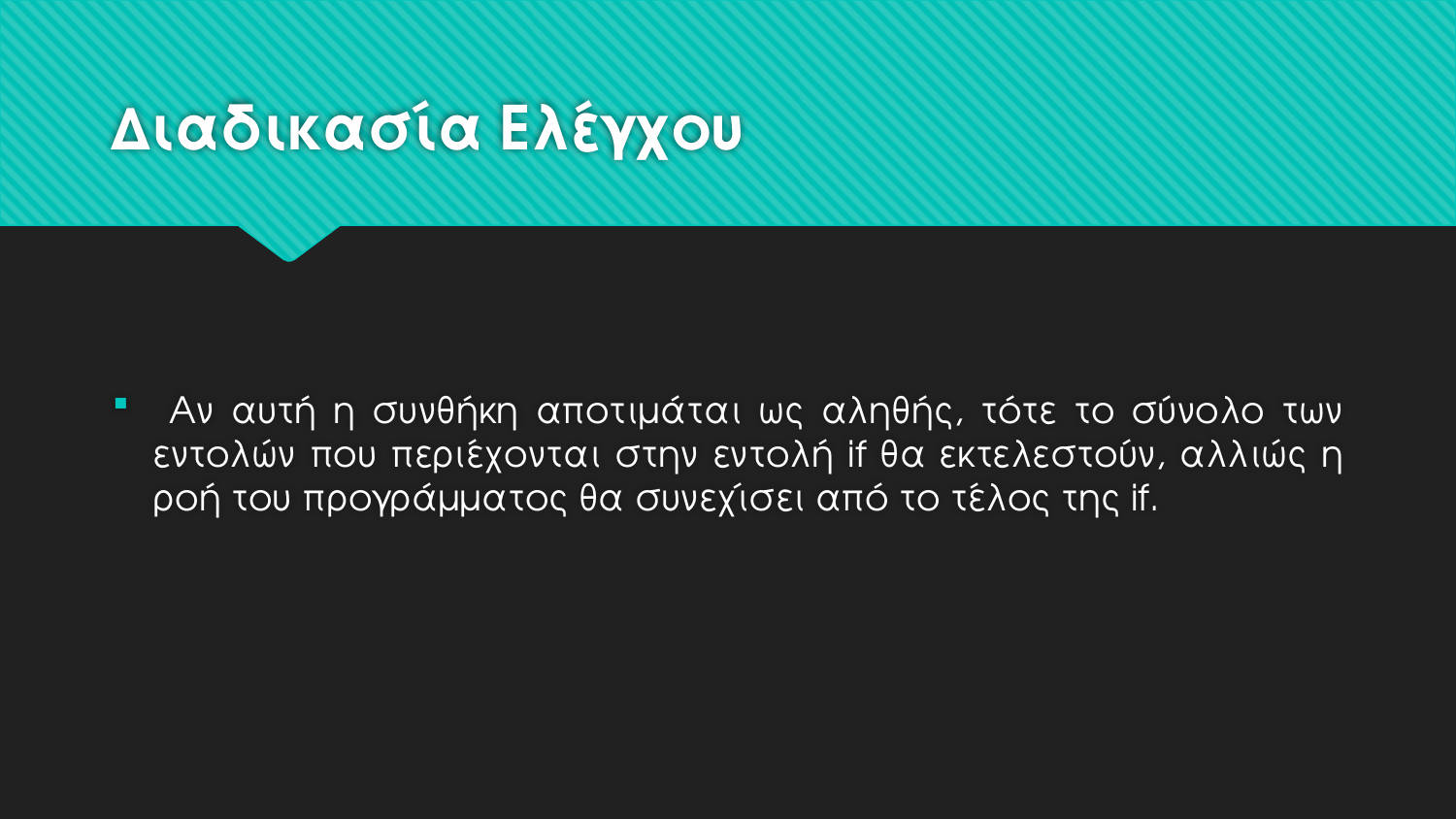

# Διαδικασία Ελέγχου
 Αν αυτή η συνθήκη αποτιµάται ως αληθής, τότε το σύνολο των εντολών που περιέχονται στην εντολή if θα εκτελεστούν, αλλιώς η ροή του προγράµµατος θα συνεχίσει από το τέλος της if.